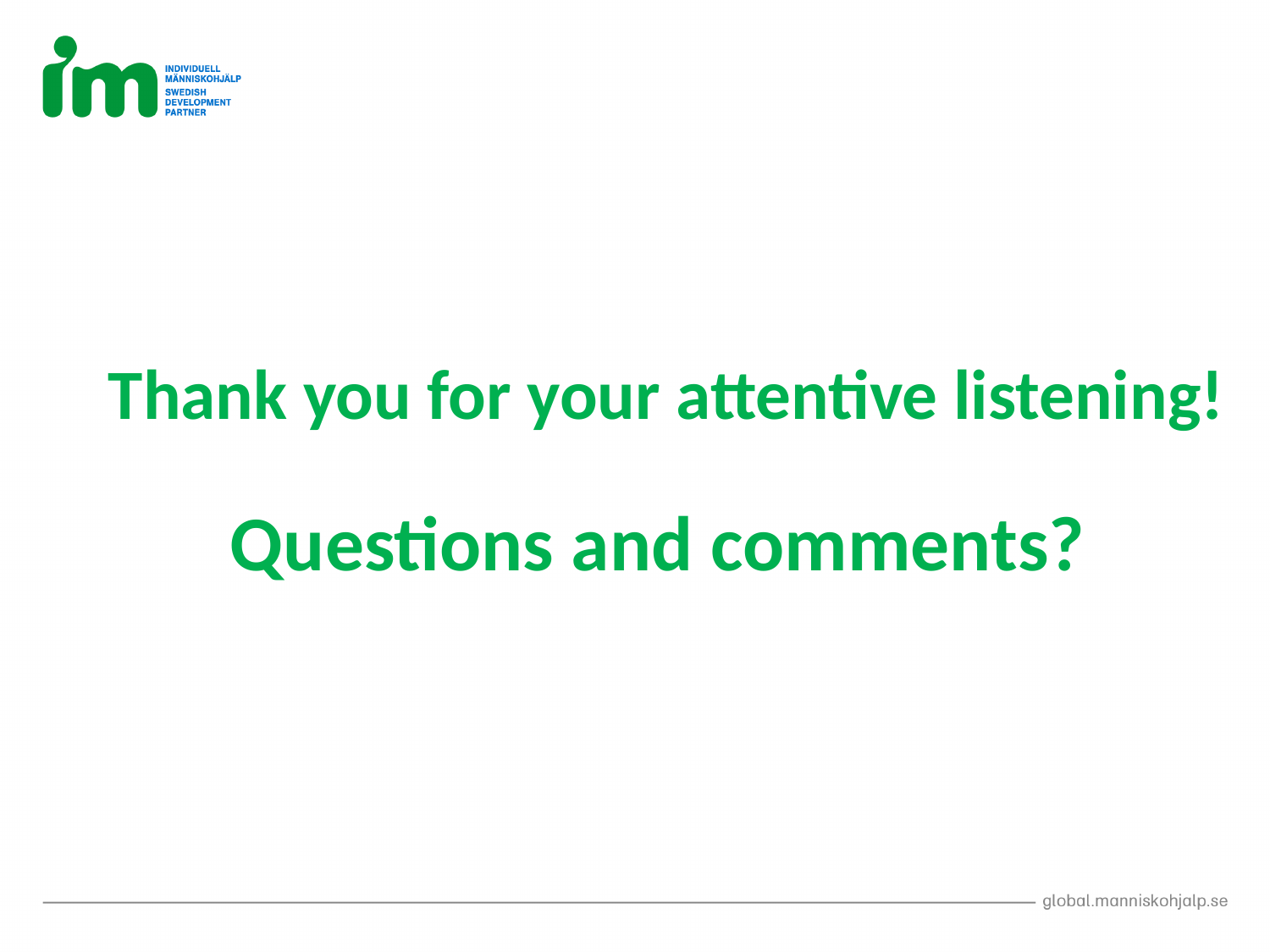

#

Thank you for your attentive listening!

Questions and comments?